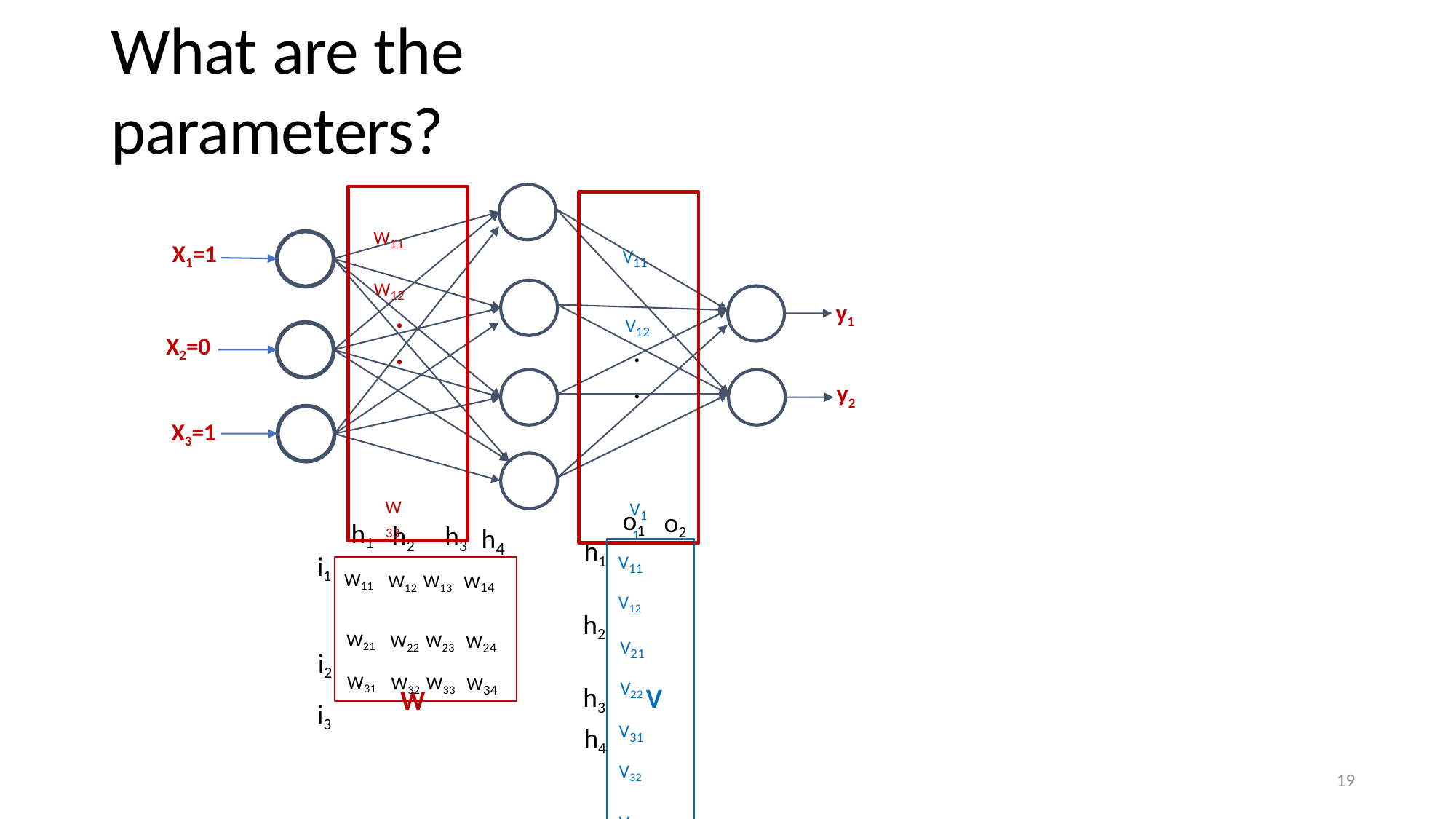

19
# What are the parameters?

W11  W12
.
.

W33
V11  V12
.
.

V11
X1=1
y1
X2=0
y2
X3=1
o1
o2
h1
h2	h3
h
h1  h2  h3
h4
i1  i2
i3
4
V11	V12
V21	V22
V31	V32
V41	V42
W11    W12  W13   W14
W21    W22  W23   W24
W31    W32  W33   W34
V
W